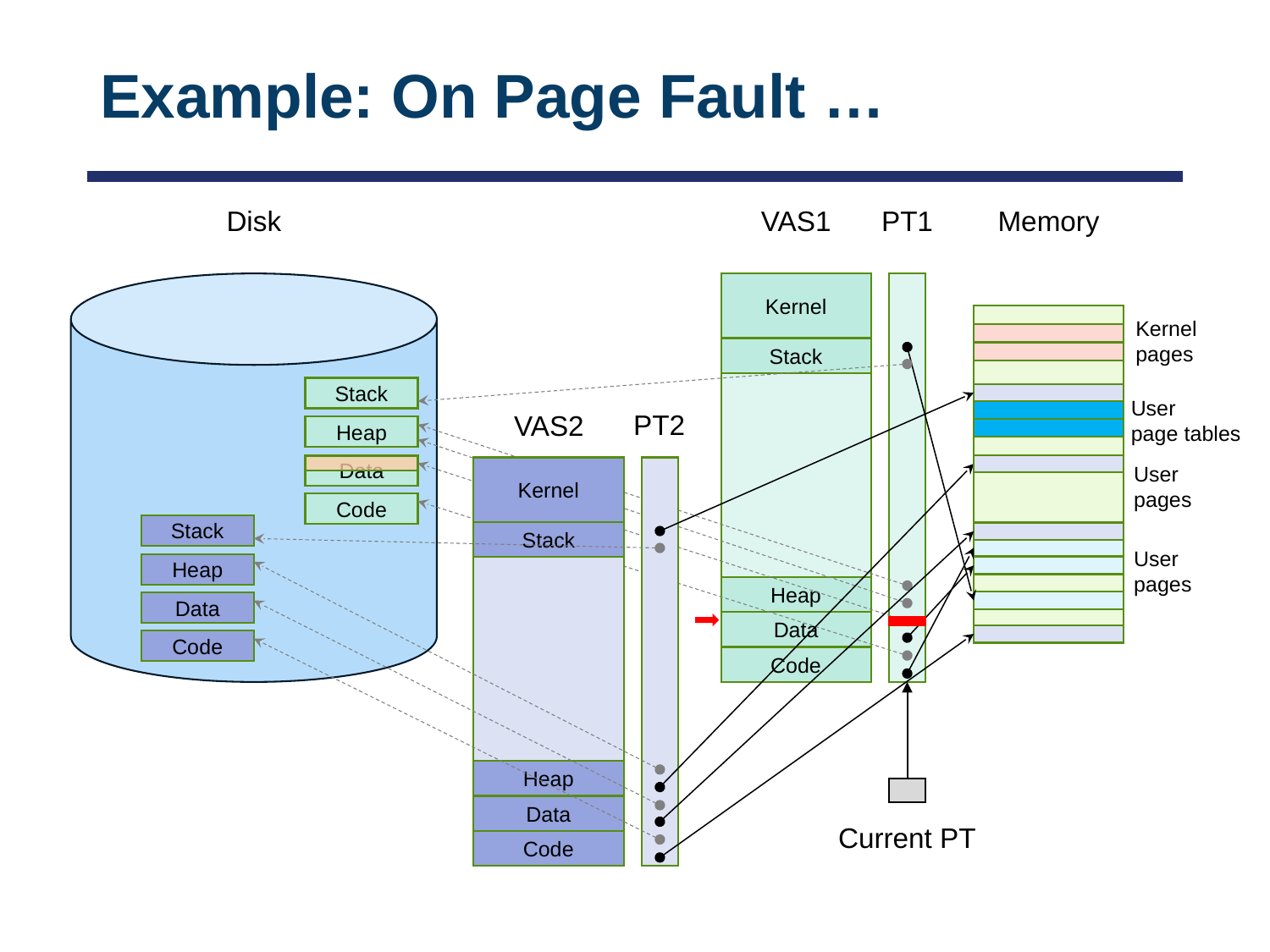

# Example: On Page Fault …
Disk
VAS1
PT1
Memory

Kernel

Kernel
pages

Stack

Stack

User
page tables
PT2
VAS2

Heap

User
pages

Data

Kernel

Code
Stack
Stack

User
pages

Heap

Heap

Data
Data

Code
Code
Heap

Data
Current PT
Code